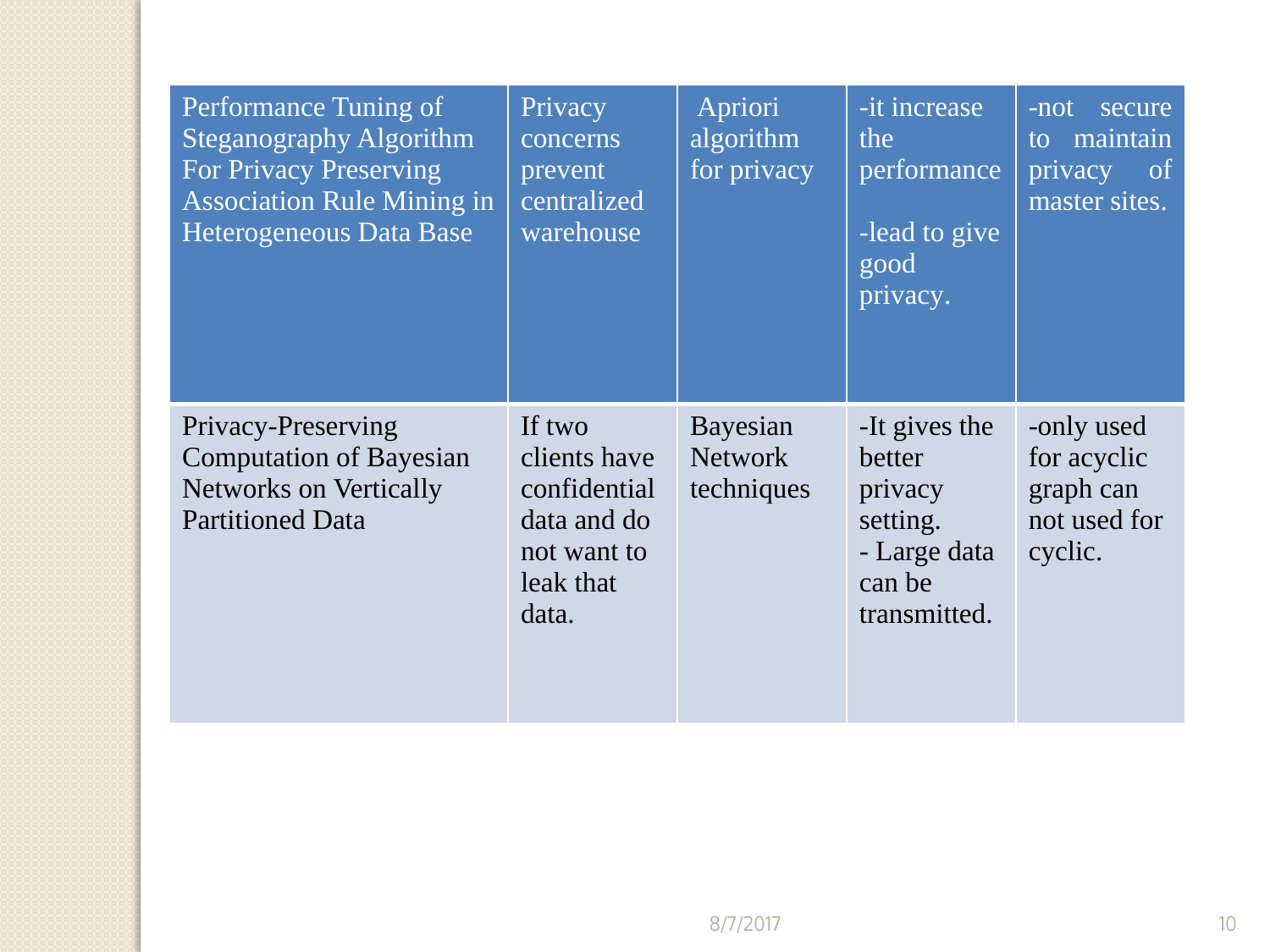

| Performance Tuning of Steganography Algorithm For Privacy Preserving Association Rule Mining in Heterogeneous Data Base | Privacy concerns prevent centralized warehouse | Apriori algorithm for privacy | -it increase the performance -lead to give good privacy. | -not secure to maintain privacy of master sites. |
| --- | --- | --- | --- | --- |
| Privacy-Preserving Computation of Bayesian Networks on Vertically Partitioned Data | If two clients have confidential data and do not want to leak that data. | Bayesian Network techniques | -It gives the better privacy setting. - Large data can be transmitted. | -only used for acyclic graph can not used for cyclic. |
8/7/2017
10